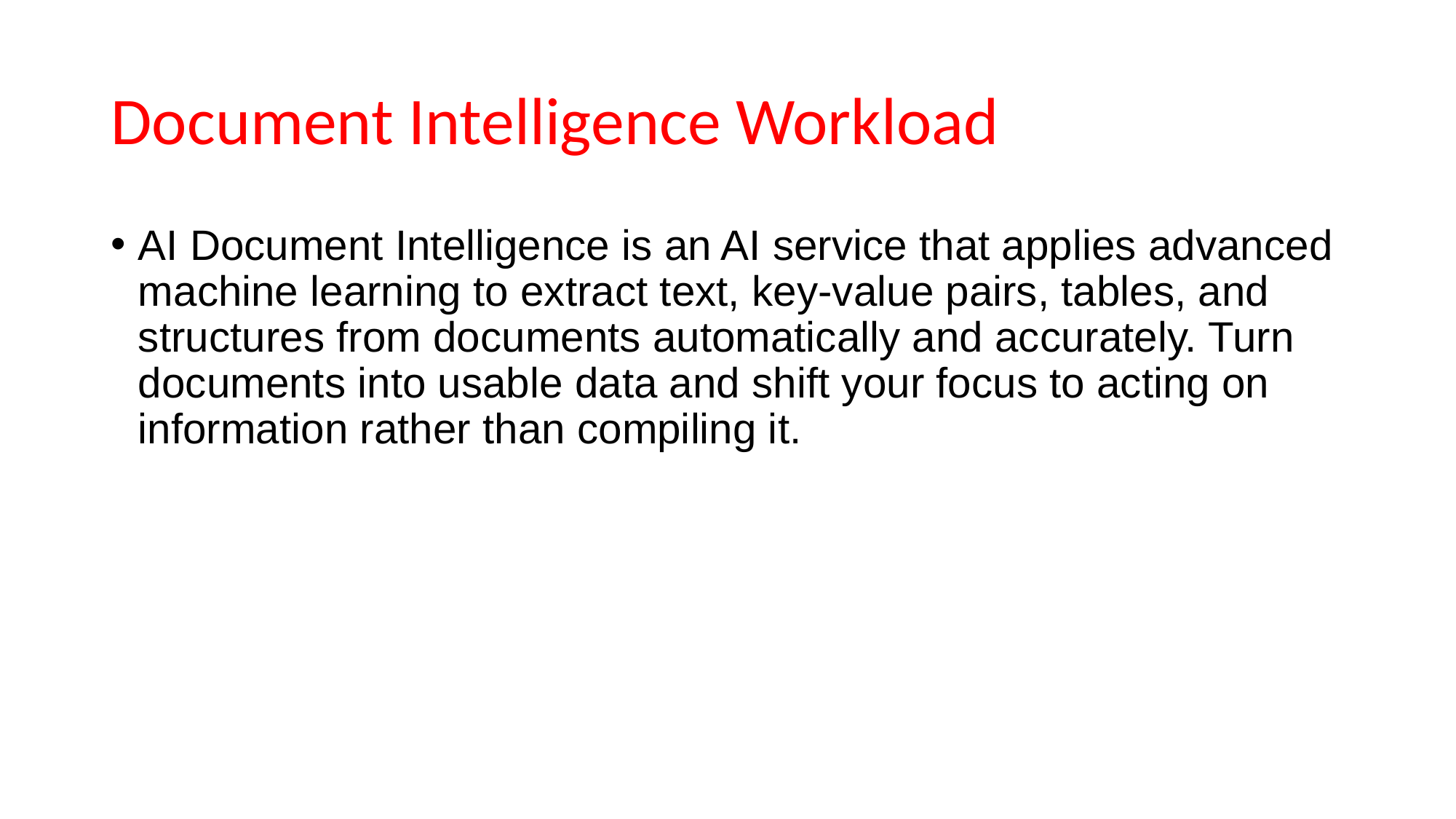

# Document Intelligence Workload
AI Document Intelligence is an AI service that applies advanced machine learning to extract text, key-value pairs, tables, and structures from documents automatically and accurately. Turn documents into usable data and shift your focus to acting on information rather than compiling it.